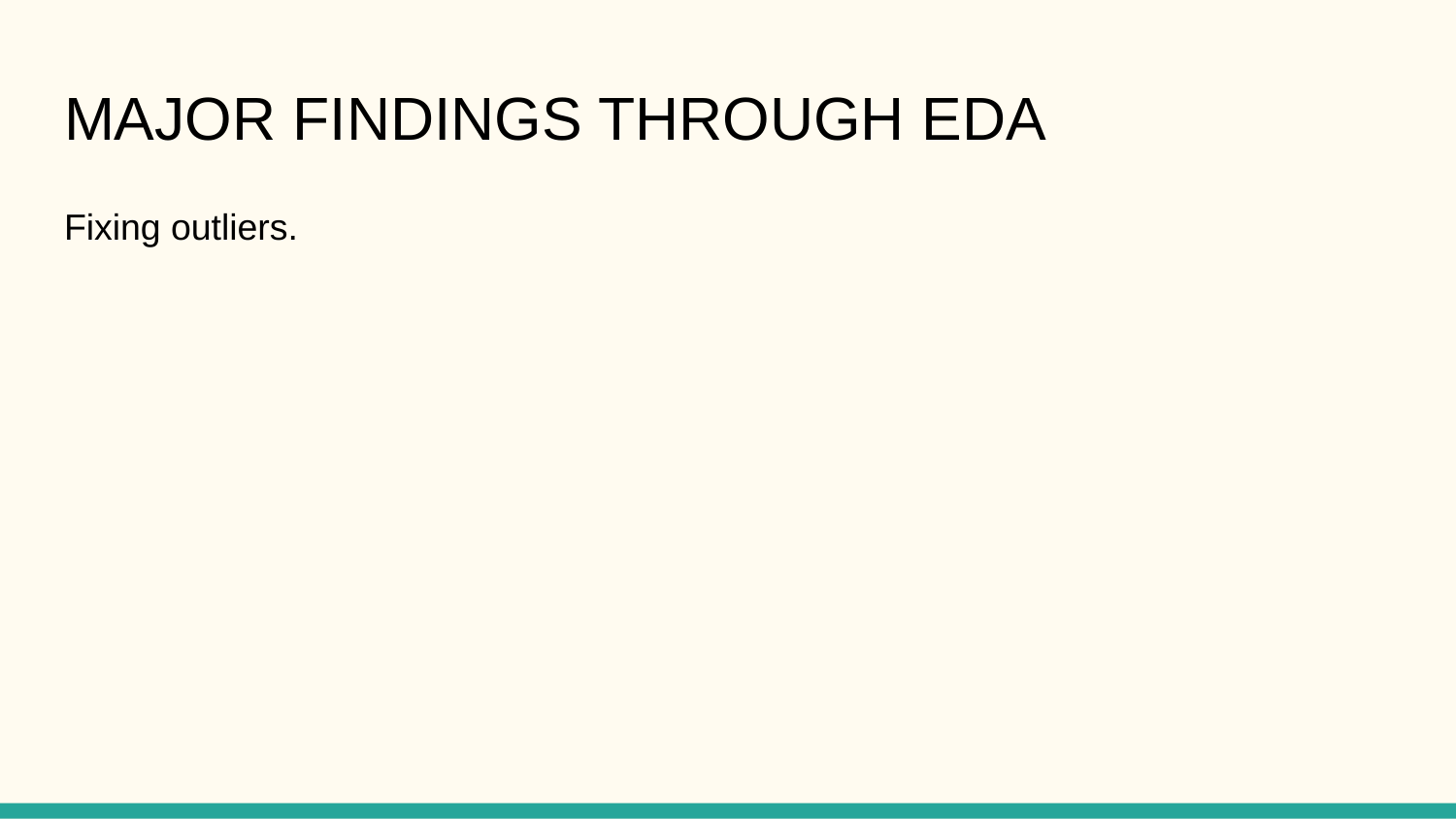

# MAJOR FINDINGS THROUGH EDA
Fixing outliers.